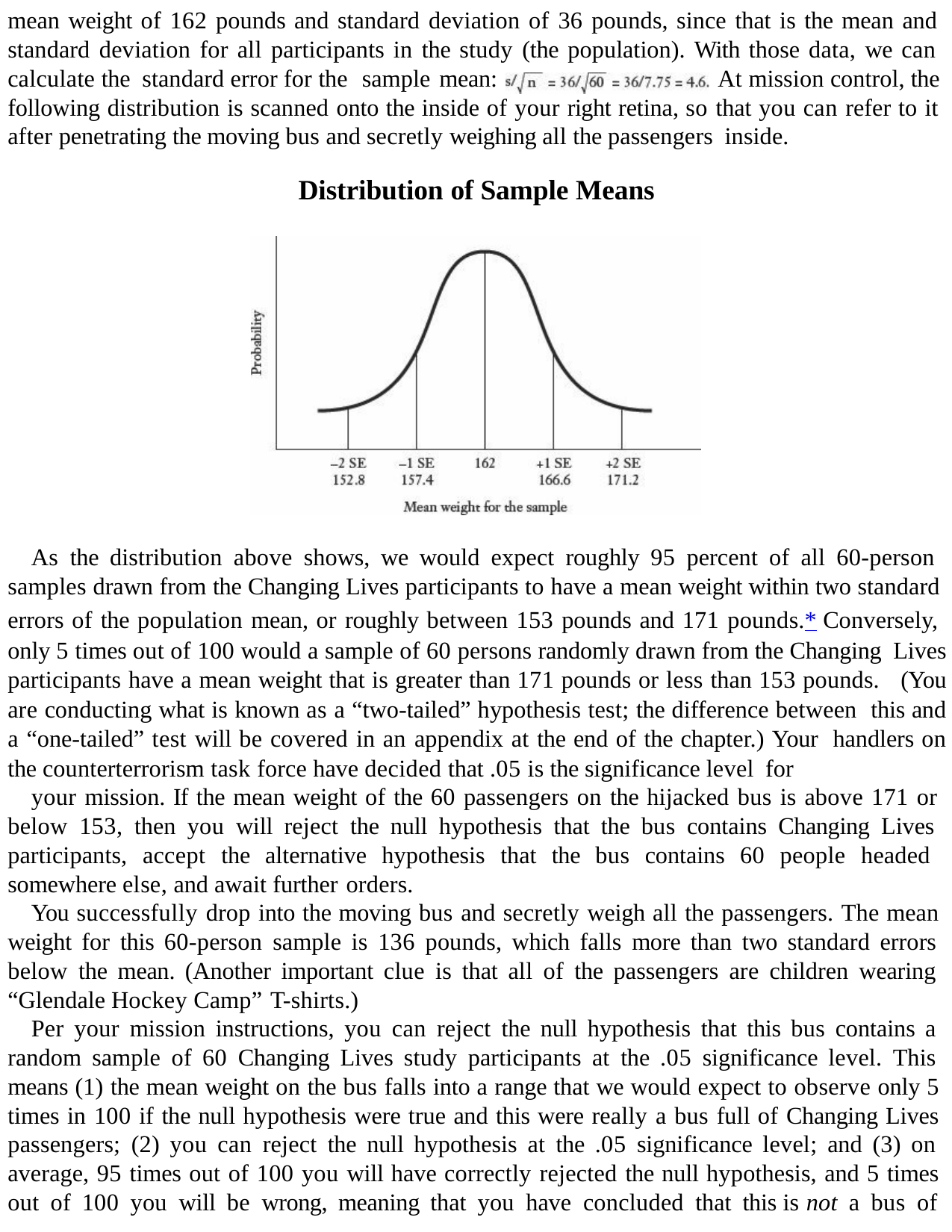

mean weight of 162 pounds and standard deviation of 36 pounds, since that is the mean and  standard deviation for all participants in the study (the population). With those data, we can  calculate the  standard error for the  sample mean:	At mission control, the  following distribution is scanned onto the inside of your right retina, so that you can refer to it  after penetrating the moving bus and secretly weighing all the passengers inside.
Distribution of Sample Means

As the distribution above shows, we would expect roughly 95 percent of all 60-person  samples drawn from the Changing Lives participants to have a mean weight within two standard  errors of the population mean, or roughly between 153 pounds and 171 pounds.* Conversely,  only 5 times out of 100 would a sample of 60 persons randomly drawn from the Changing  Lives participants have a mean weight that is greater than 171 pounds or less than 153 pounds.   (You are conducting what is known as a “two-tailed” hypothesis test; the difference between  this and a “one-tailed” test will be covered in an appendix at the end of the chapter.) Your  handlers on the counterterrorism task force have decided that .05 is the significance level for
your mission. If the mean weight of the 60 passengers on the hijacked bus is above 171 or  below 153, then you will reject the null hypothesis that the bus contains Changing Lives  participants, accept the alternative hypothesis that the bus contains 60 people headed  somewhere else, and await further orders.
You successfully drop into the moving bus and secretly weigh all the passengers. The mean  weight for this 60-person sample is 136 pounds, which falls more than two standard errors  below the mean. (Another important clue is that all of the passengers are children wearing  “Glendale Hockey Camp” T-shirts.)
Per your mission instructions, you can reject the null hypothesis that this bus contains a  random sample of 60 Changing Lives study participants at the .05 significance level. This  means (1) the mean weight on the bus falls into a range that we would expect to observe only 5  times in 100 if the null hypothesis were true and this were really a bus full of Changing Lives  passengers; (2) you can reject the null hypothesis at the .05 significance level; and (3) on  average, 95 times out of 100 you will have correctly rejected the null hypothesis, and 5 times  out of 100 you will be wrong, meaning that you have concluded that this is not a bus of